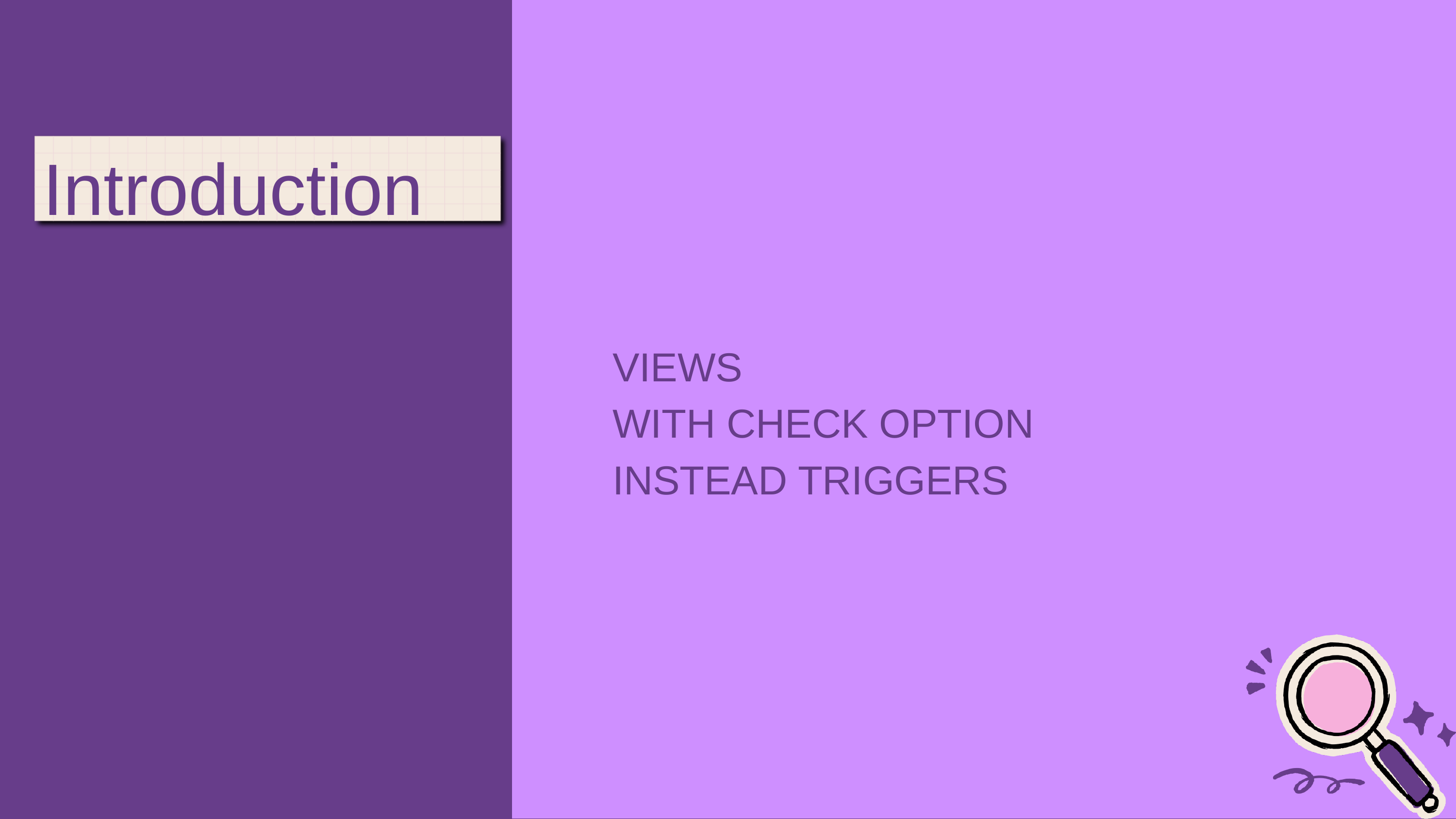

Introduction

VIEWS
WITH CHECK OPTION
INSTEAD TRIGGERS